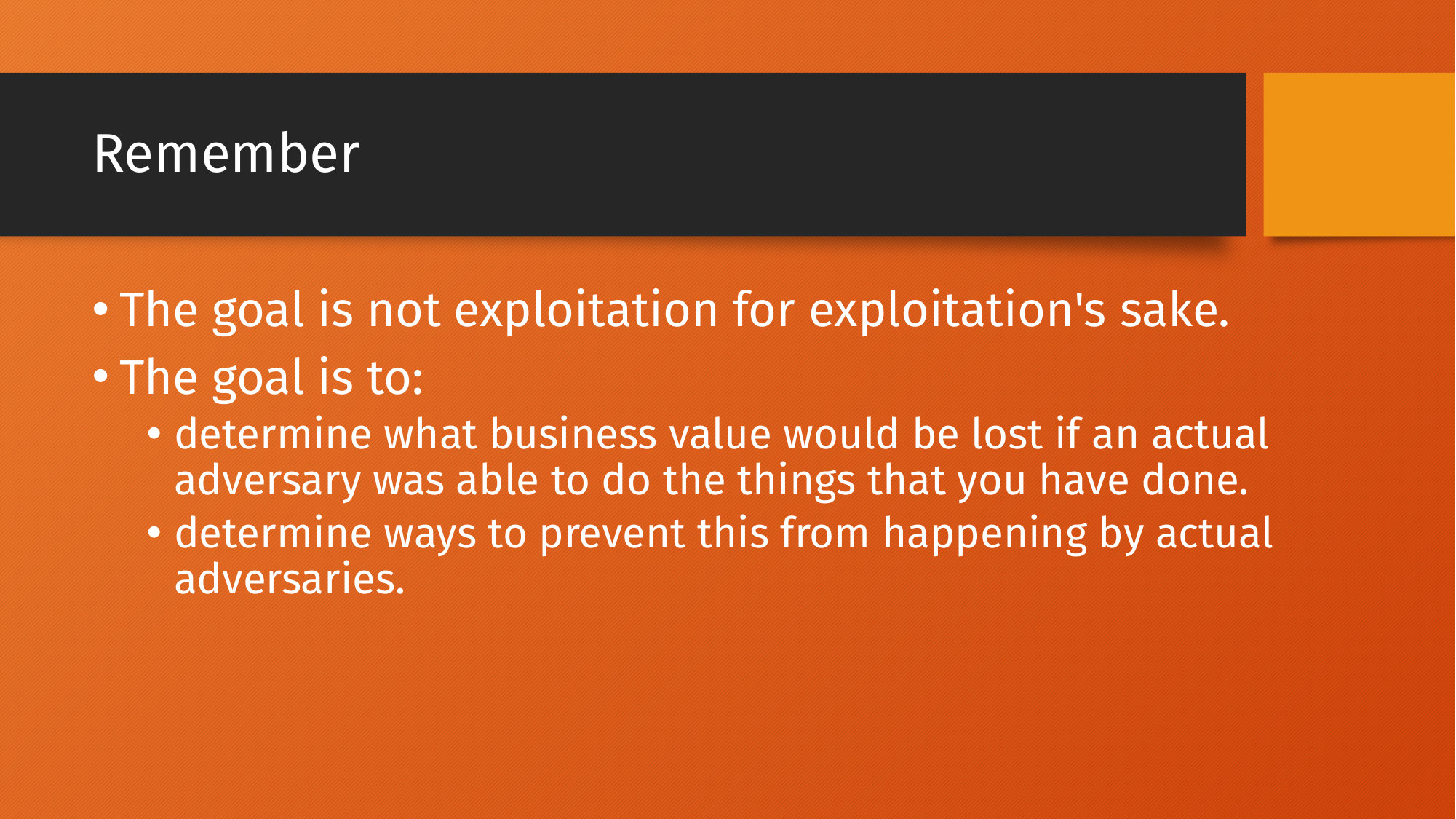

# Remember
The goal is not exploitation for exploitation's sake.
The goal is to:
determine what business value would be lost if an actual adversary was able to do the things that you have done.
determine ways to prevent this from happening by actual adversaries.